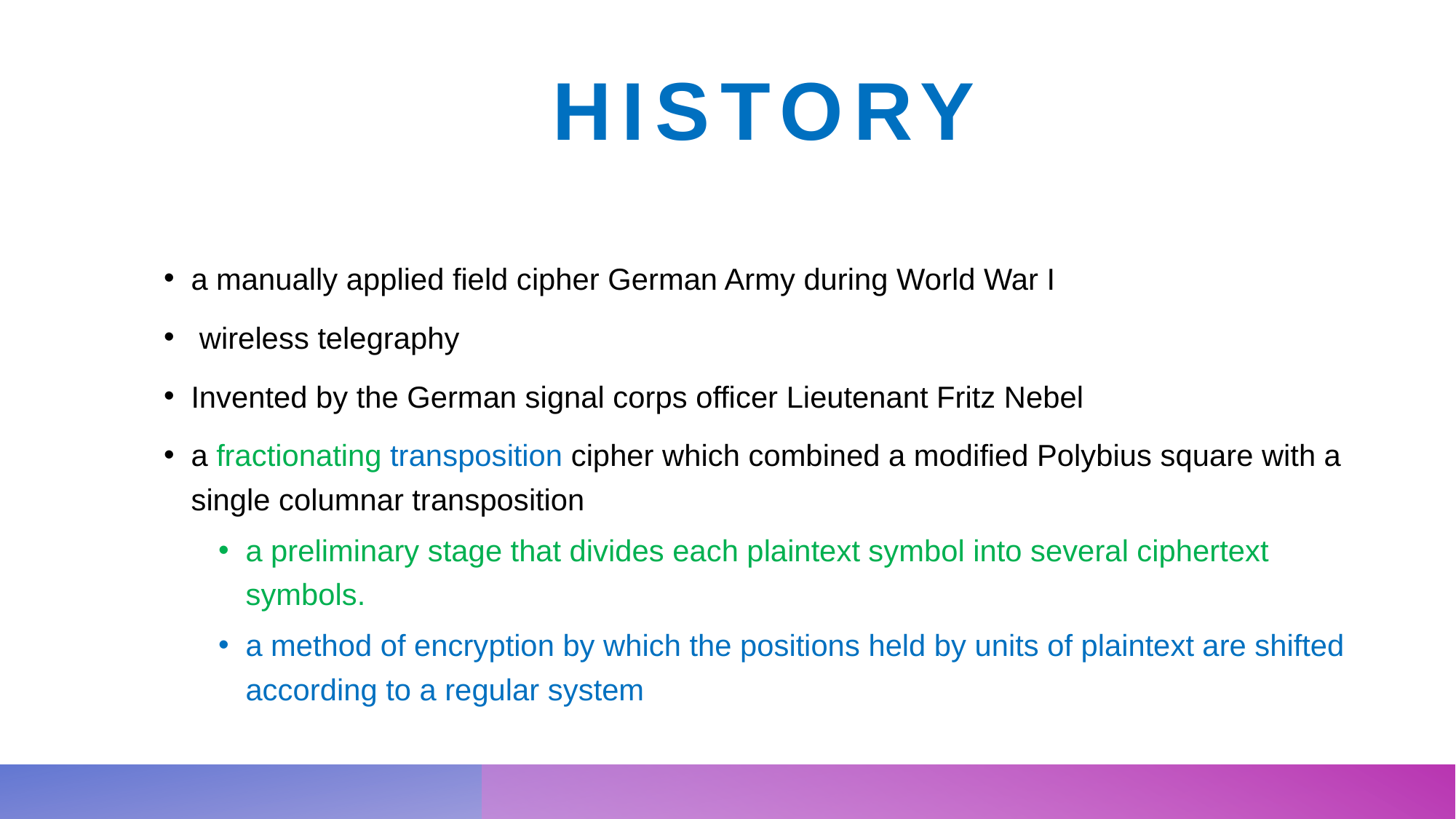

# History
a manually applied field cipher German Army during World War I
 wireless telegraphy
Invented by the German signal corps officer Lieutenant Fritz Nebel
a fractionating transposition cipher which combined a modified Polybius square with a single columnar transposition
a preliminary stage that divides each plaintext symbol into several ciphertext symbols.
a method of encryption by which the positions held by units of plaintext are shifted according to a regular system